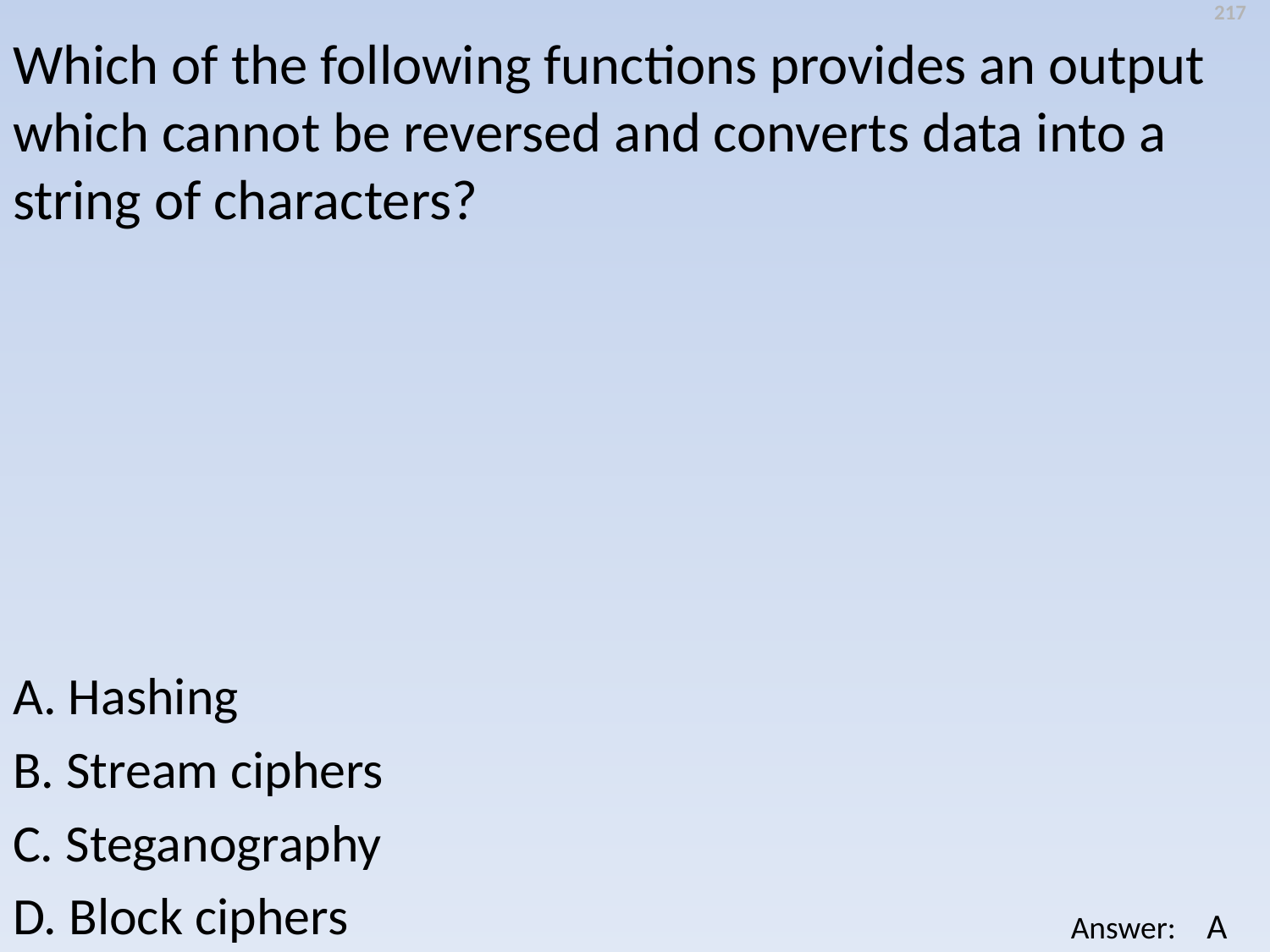

217
Which of the following functions provides an output which cannot be reversed and converts data into a string of characters?
A. Hashing
B. Stream ciphers
C. Steganography
D. Block ciphers
A